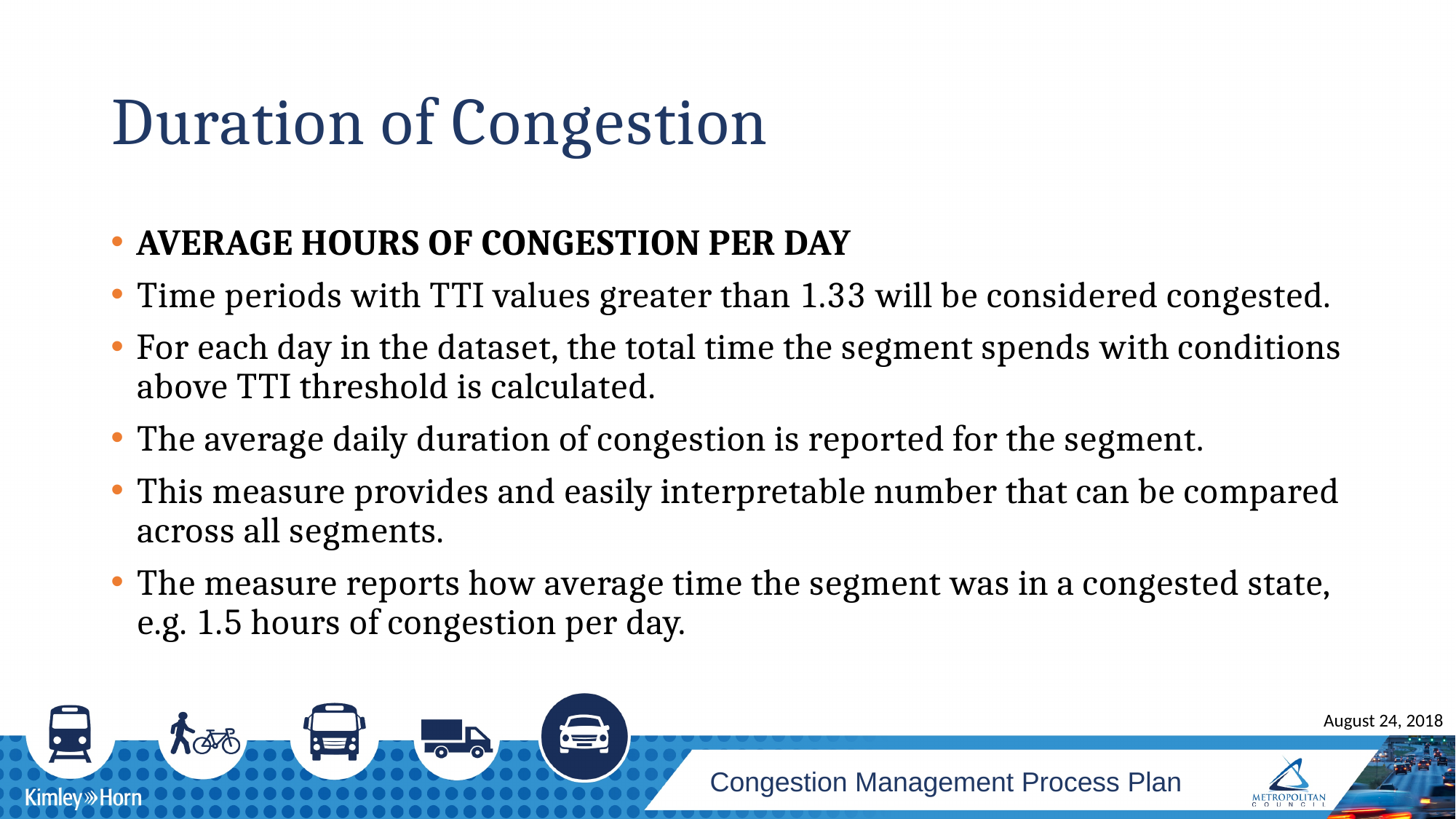

# Duration of Congestion
AVERAGE HOURS OF CONGESTION PER DAY
Time periods with TTI values greater than 1.33 will be considered congested.
For each day in the dataset, the total time the segment spends with conditions above TTI threshold is calculated.
The average daily duration of congestion is reported for the segment.
This measure provides and easily interpretable number that can be compared across all segments.
The measure reports how average time the segment was in a congested state, e.g. 1.5 hours of congestion per day.